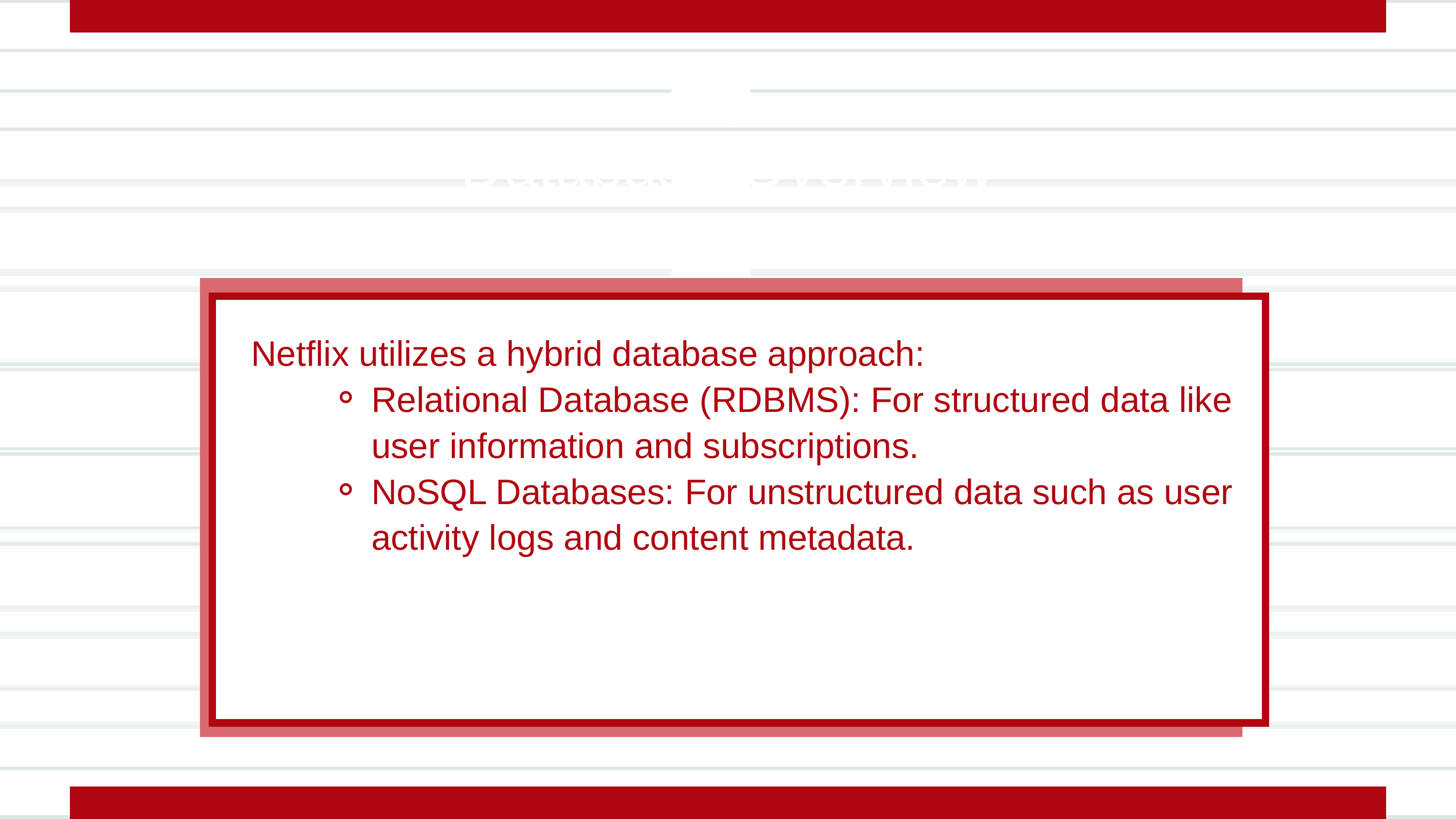

Database Overview

Netflix utilizes a hybrid database approach:
Relational Database (RDBMS): For structured data like user information and subscriptions.
NoSQL Databases: For unstructured data such as user activity logs and content metadata.